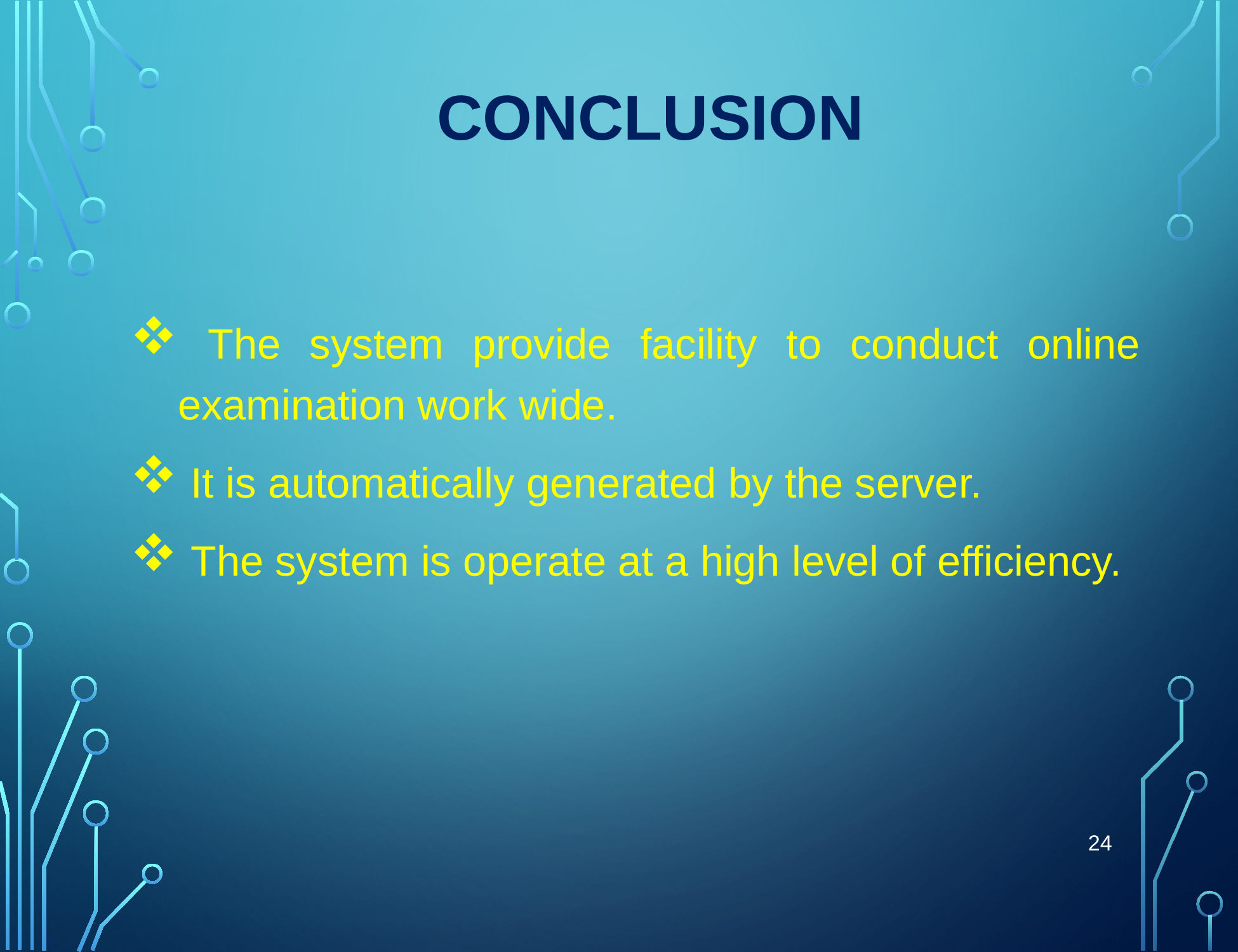

# Conclusion
 The system provide facility to conduct online examination work wide.
 It is automatically generated by the server.
 The system is operate at a high level of efficiency.
24